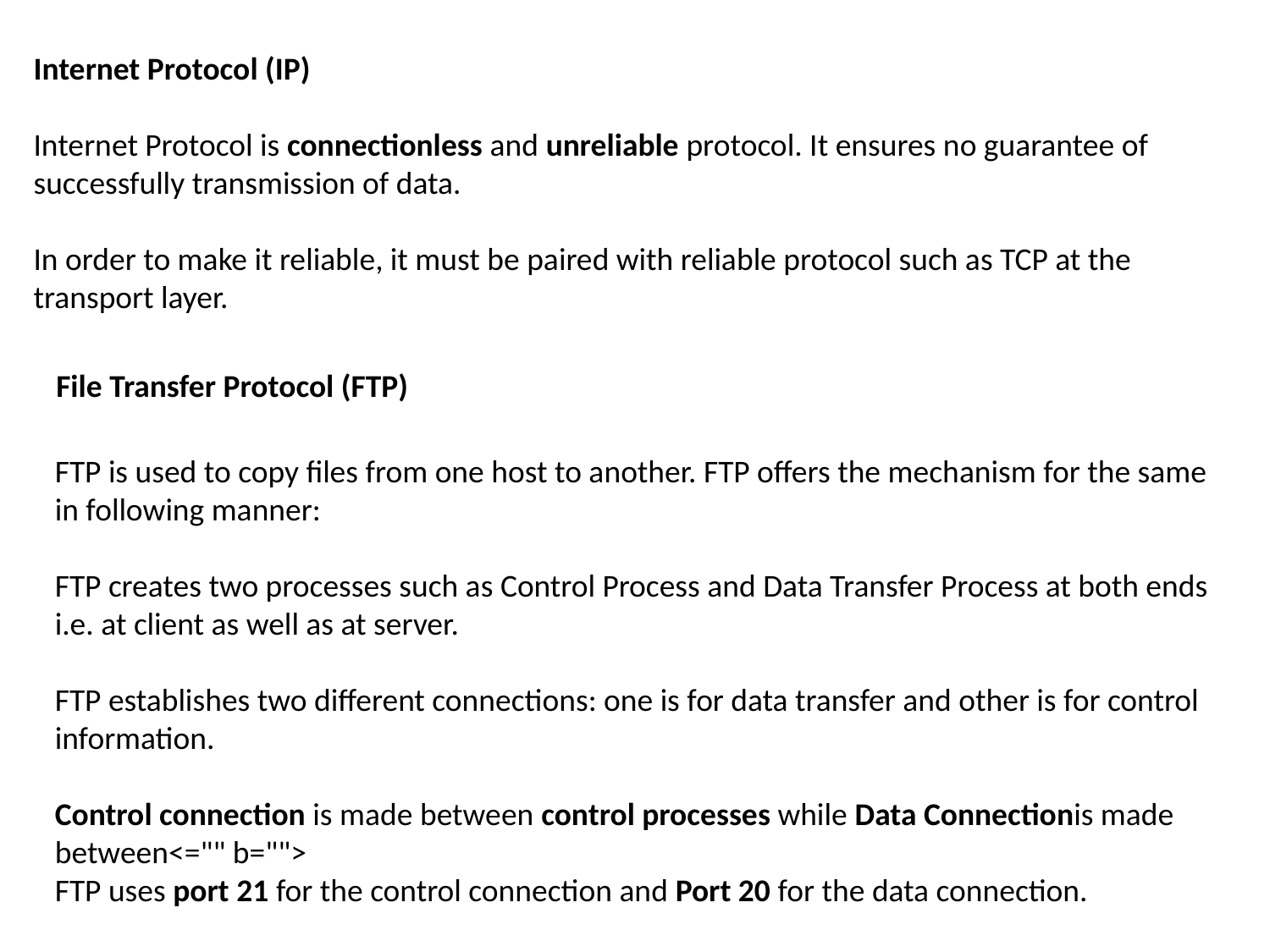

Internet Protocol (IP)

Internet Protocol is connectionless and unreliable protocol. It ensures no guarantee of successfully transmission of data.

In order to make it reliable, it must be paired with reliable protocol such as TCP at the transport layer.
File Transfer Protocol (FTP)
FTP is used to copy files from one host to another. FTP offers the mechanism for the same in following manner:

FTP creates two processes such as Control Process and Data Transfer Process at both ends i.e. at client as well as at server.

FTP establishes two different connections: one is for data transfer and other is for control information.

Control connection is made between control processes while Data Connectionis made between<="" b="">
FTP uses port 21 for the control connection and Port 20 for the data connection.